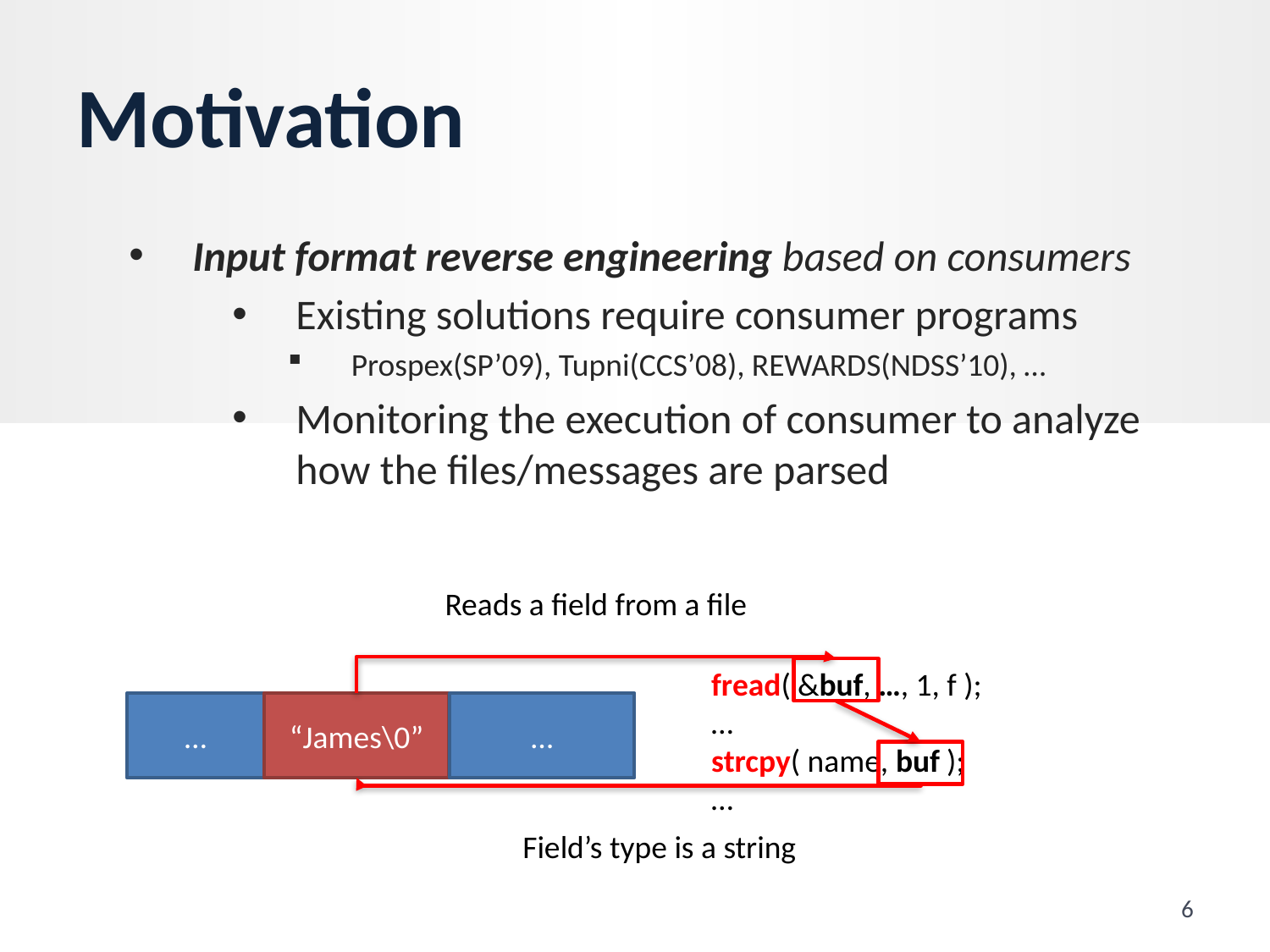

# Motivation
Input format reverse engineering based on consumers
Existing solutions require consumer programs
Prospex(SP’09), Tupni(CCS’08), REWARDS(NDSS’10), …
Monitoring the execution of consumer to analyze how the files/messages are parsed
Reads a field from a file
   fread( &buf, …, 1, f );
   …
   strcpy( name, buf );
   …

…
“James\0”
…

Field’s type is a string
6